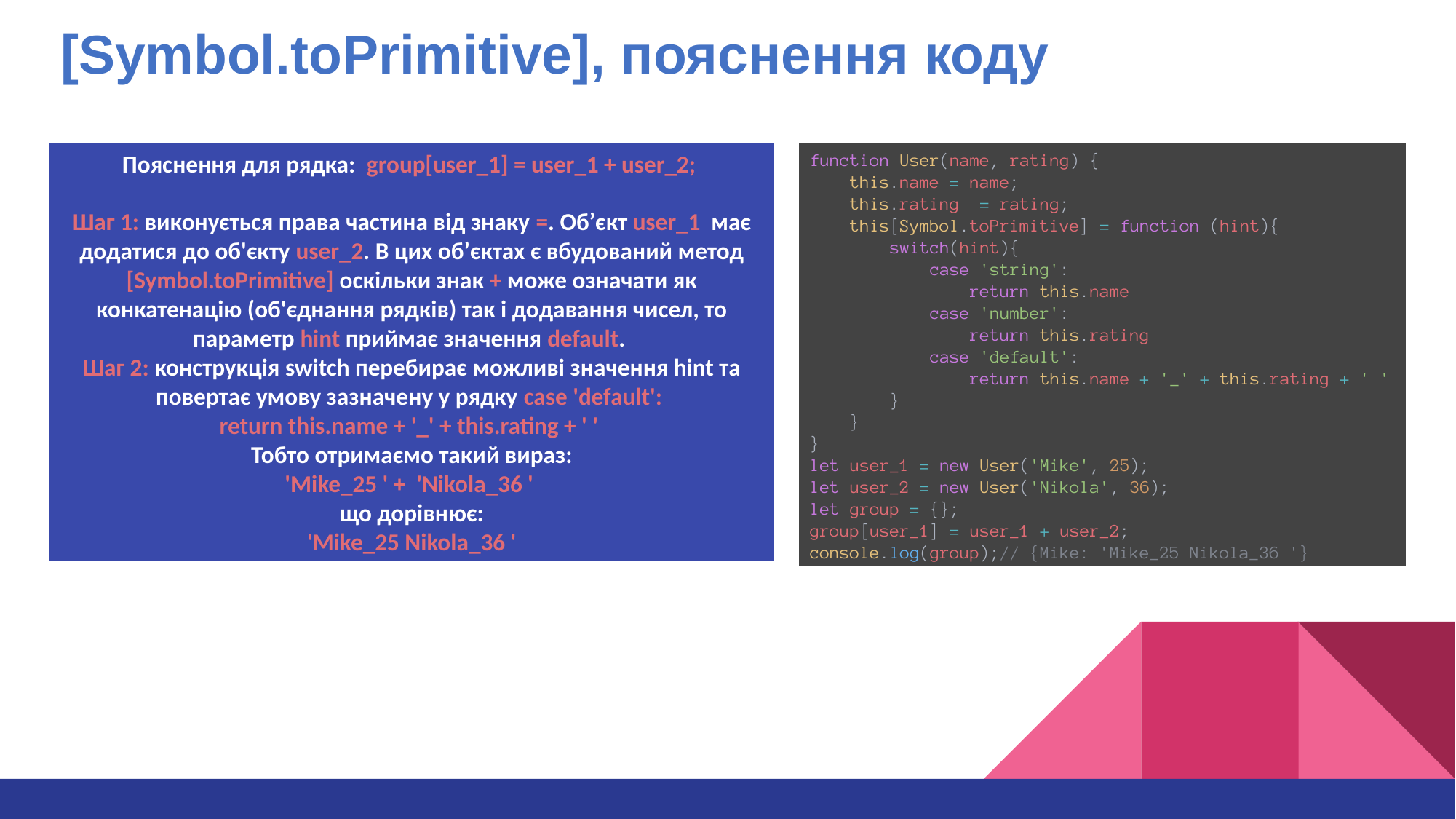

[Symbol.toPrimitive], пояснення коду
Пояснення для рядка:  group[user_1] = user_1 + user_2;

Шаг 1: виконується права частина від знаку =. Об’єкт user_1  має додатися до об'єкту user_2. В цих об’єктах є вбудований метод [Symbol.toPrimitive] оскільки знак + може означати як конкатенацію (об'єднання рядків) так і додавання чисел, то параметр hint приймає значення default.
Шаг 2: конструкція switch перебирає можливі значення hint та повертає умову зазначену у рядку case 'default':
return this.name + '_' + this.rating + ' '
Тобто отримаємо такий вираз:
'Mike_25 ' +  'Nikola_36 '
що дорівнює:
'Mike_25 Nikola_36 '
function User(name, rating) {
    this.name = name;
    this.rating  = rating;
    this[Symbol.toPrimitive] = function (hint){
        switch(hint){
            case 'string':
                return this.name
            case 'number':
                return this.rating
            case 'default':
                return this.name + '_' + this.rating + ' '
        }
    }
}
let user_1 = new User('Mike', 25);
let user_2 = new User('Nikola', 36);
let group = {};
group[user_1] = user_1 + user_2;
console.log(group);// {Mike: 'Mike_25 Nikola_36 '}